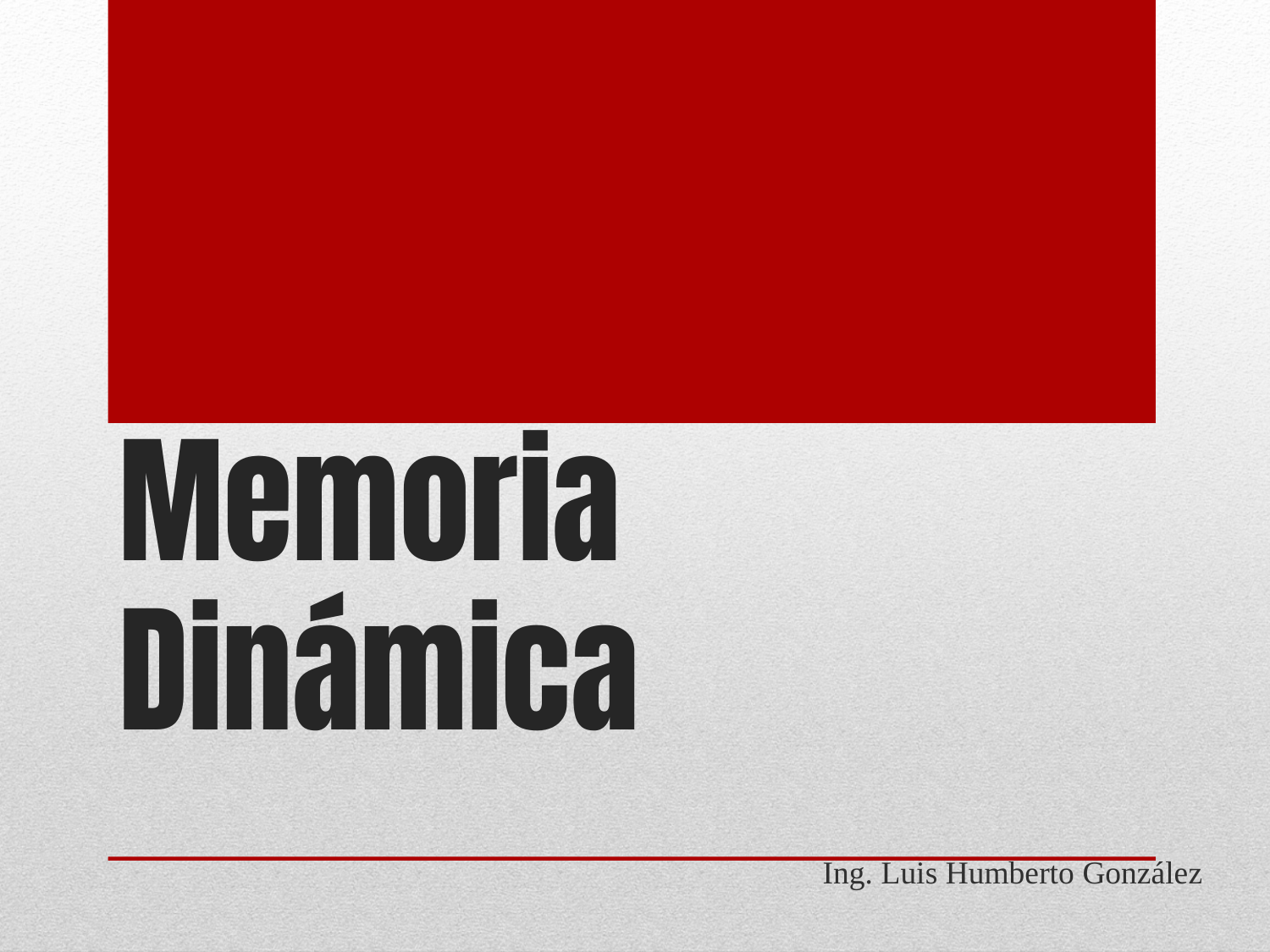

# Memoria Dinámica
Ing. Luis Humberto González